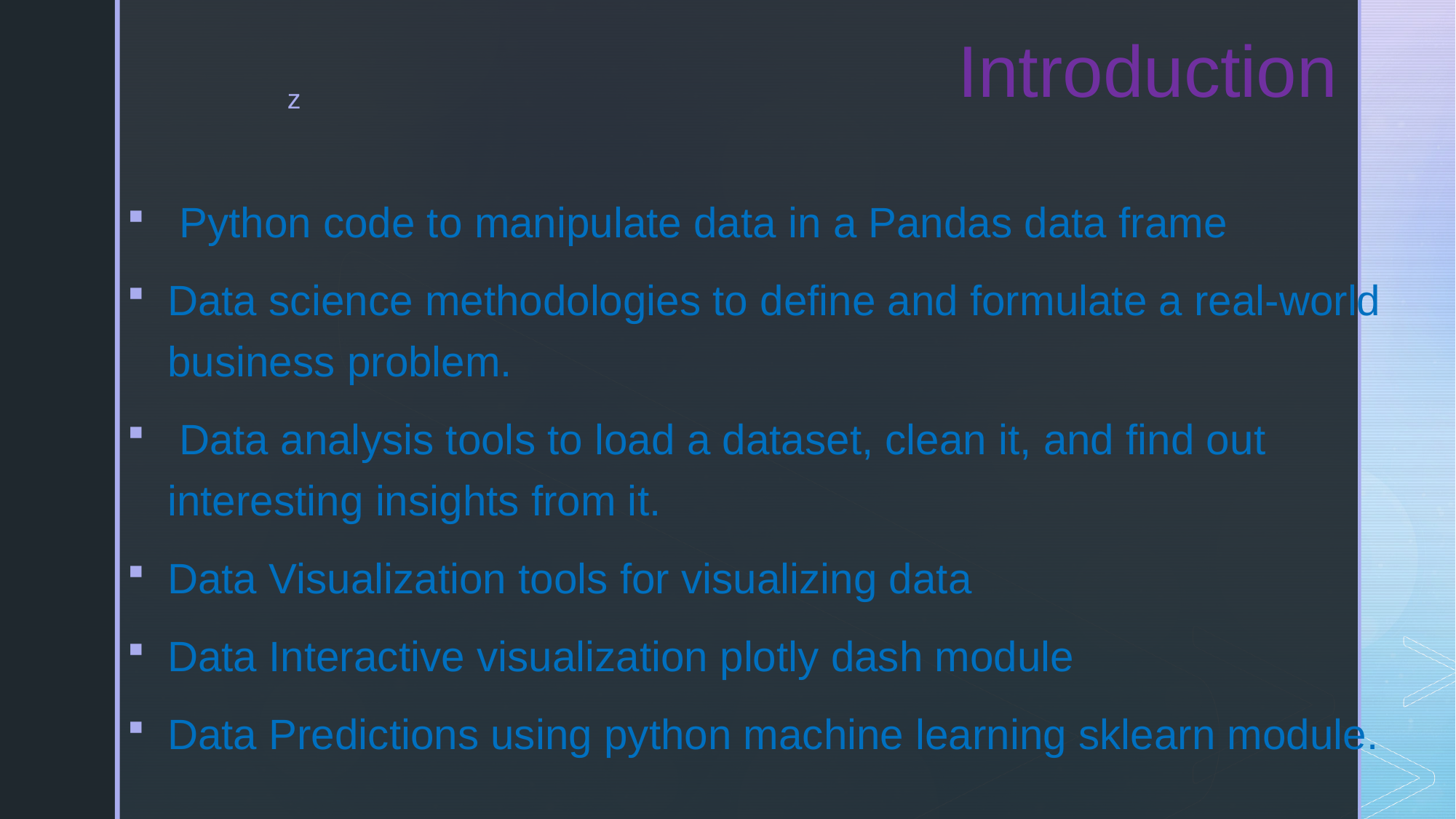

# Introduction
 Python code to manipulate data in a Pandas data frame
Data science methodologies to define and formulate a real-world business problem.
 Data analysis tools to load a dataset, clean it, and find out interesting insights from it.
Data Visualization tools for visualizing data
Data Interactive visualization plotly dash module
Data Predictions using python machine learning sklearn module.